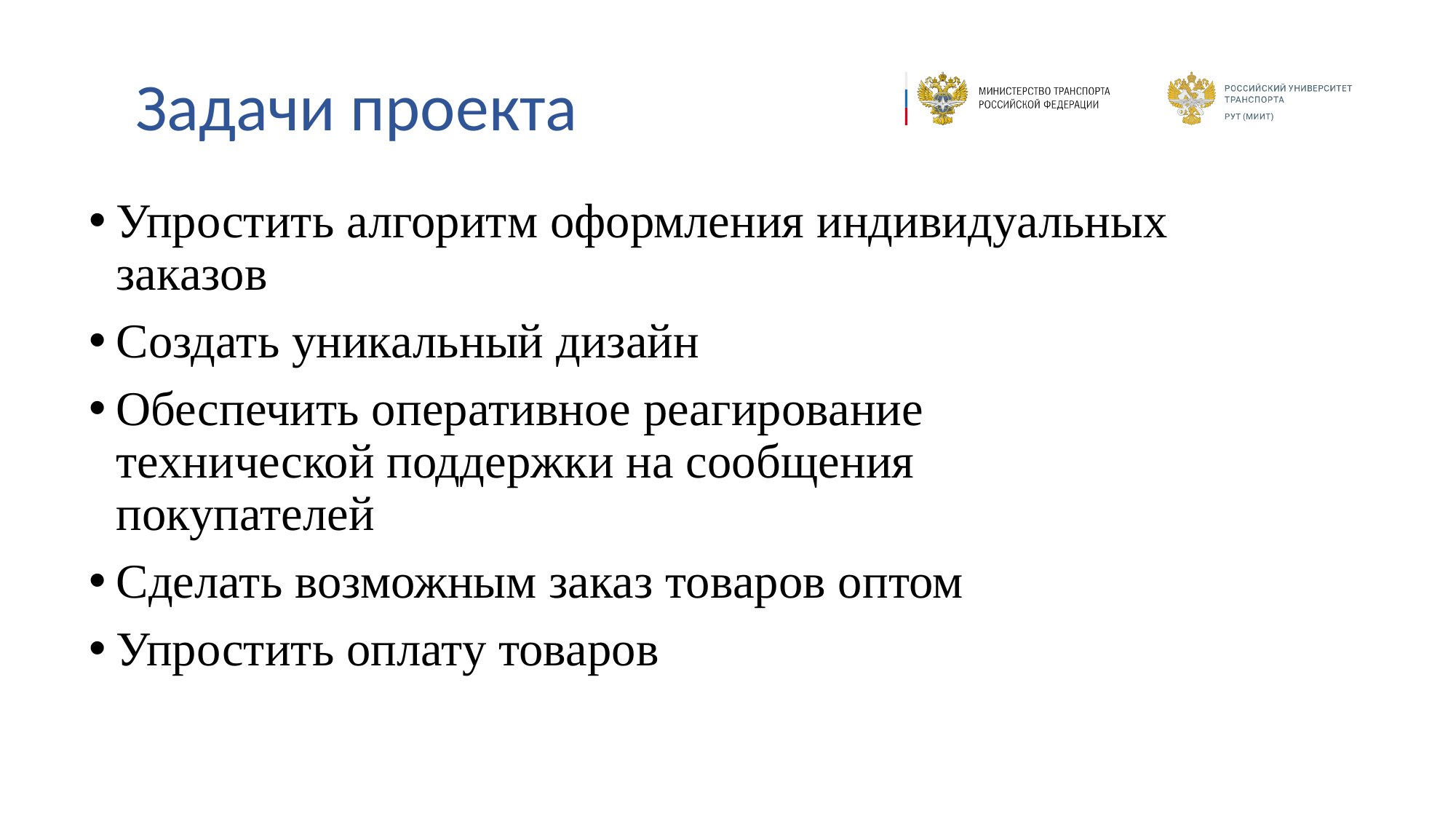

# Задачи проекта
Упростить алгоритм оформления индивидуальных заказов
Создать уникальный дизайн
Обеспечить оперативное реагирование технической поддержки на сообщения покупателей
Сделать возможным заказ товаров оптом
Упростить оплату товаров